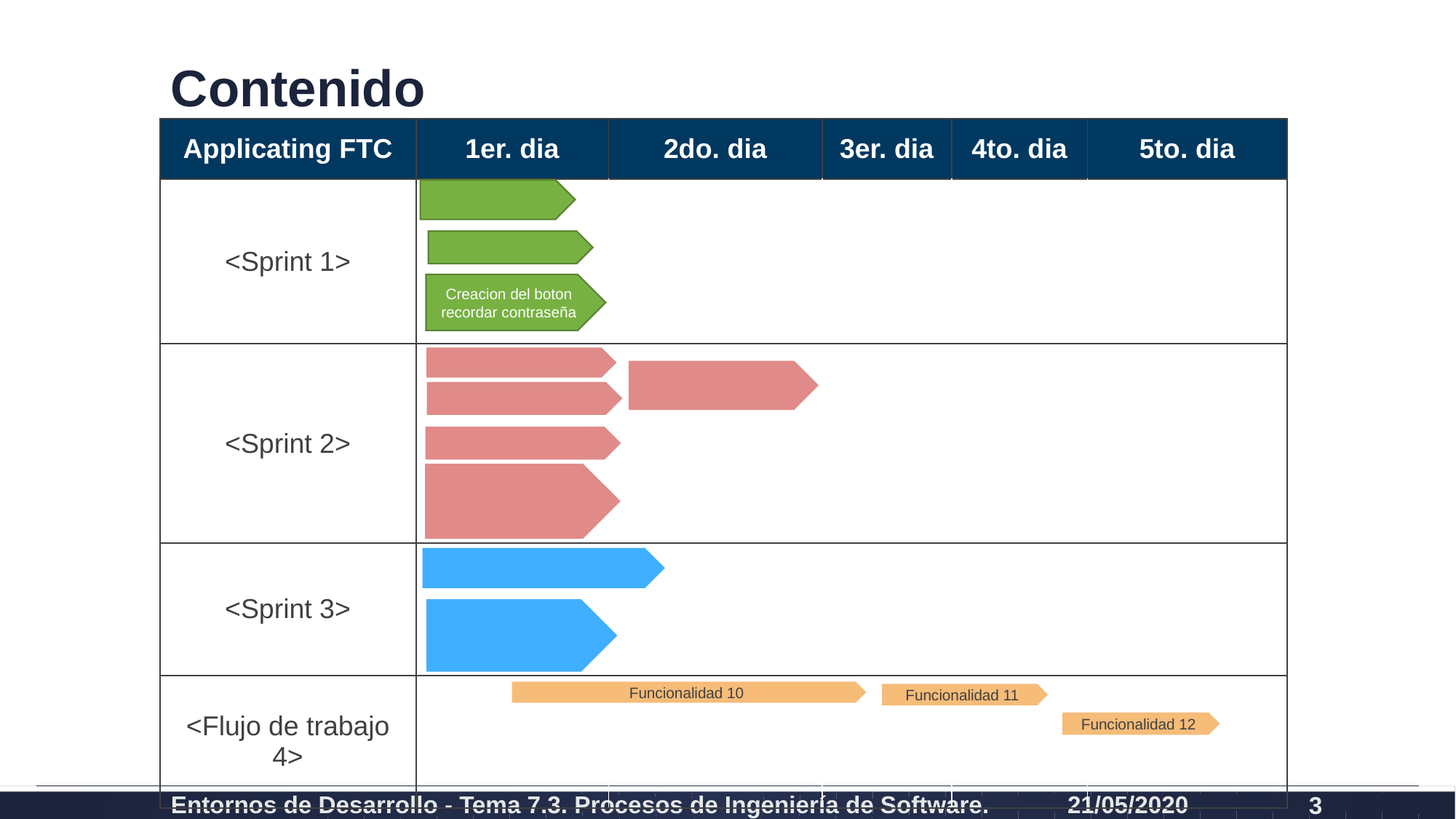

# Contenido
| Applicating FTC | 1er. dia | 2do. dia | 3er. dia | 4to. dia | 5to. dia |
| --- | --- | --- | --- | --- | --- |
| <Sprint 1> |  |  |  |  |  |
| <Sprint 2> |  |  |  |  |  |
| <Sprint 3> |  |  |  |  |  |
| <Flujo de trabajo 4> |  |  |  |  |  |

Creacion del boton recordar contraseña

Funcionalidad 10
Funcionalidad 11
Funcionalidad 12
Entornos de Desarrollo - Tema 7.3. Procesos de Ingeniería de Software.
21/05/2020
3